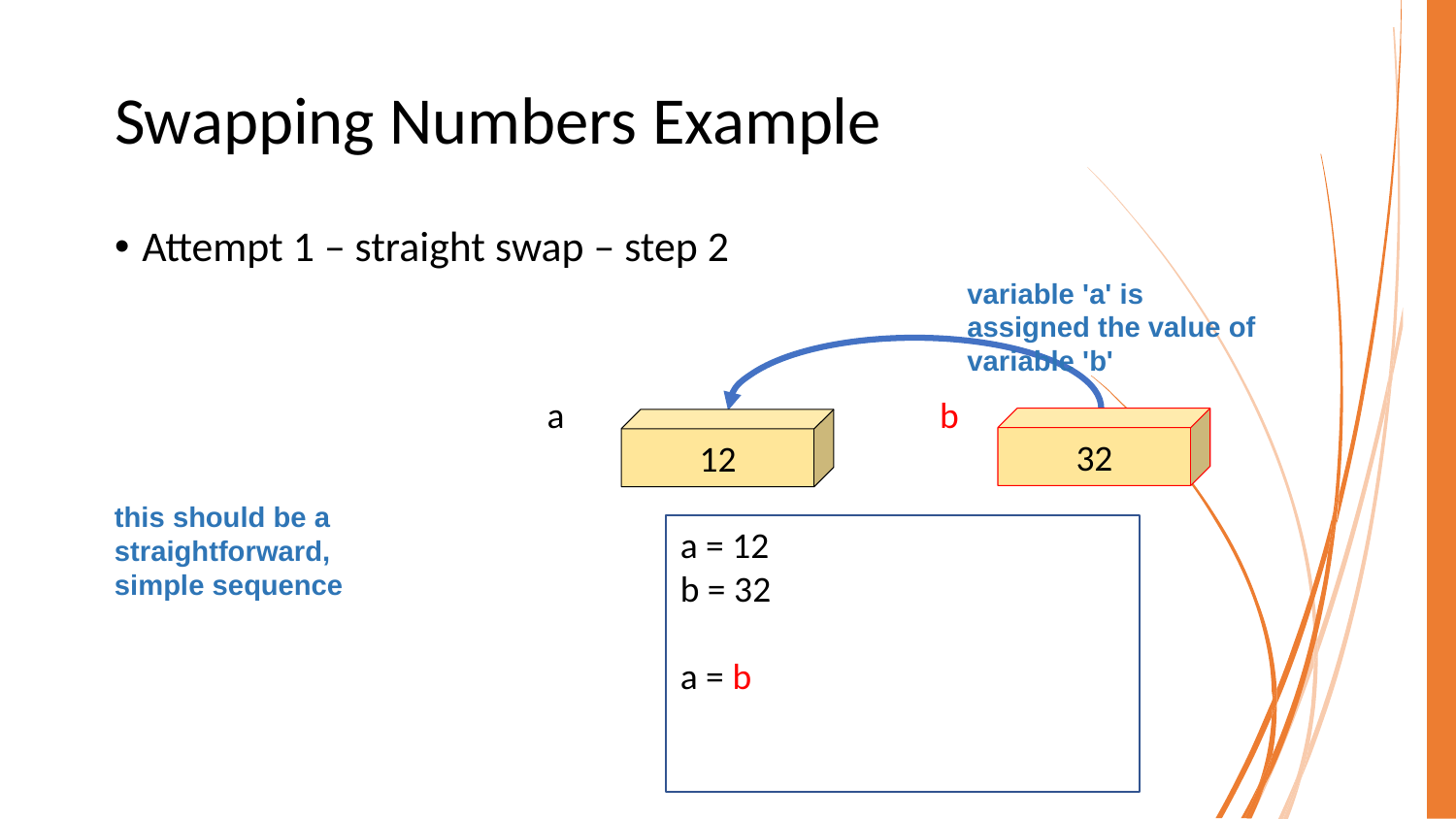

# Swapping Numbers Example
Attempt 1 – straight swap – step 2

variable 'a' is assigned the value of variable 'b'

a
b
32
12
this should be a straightforward, simple sequence
a = 12
b = 32

a = b